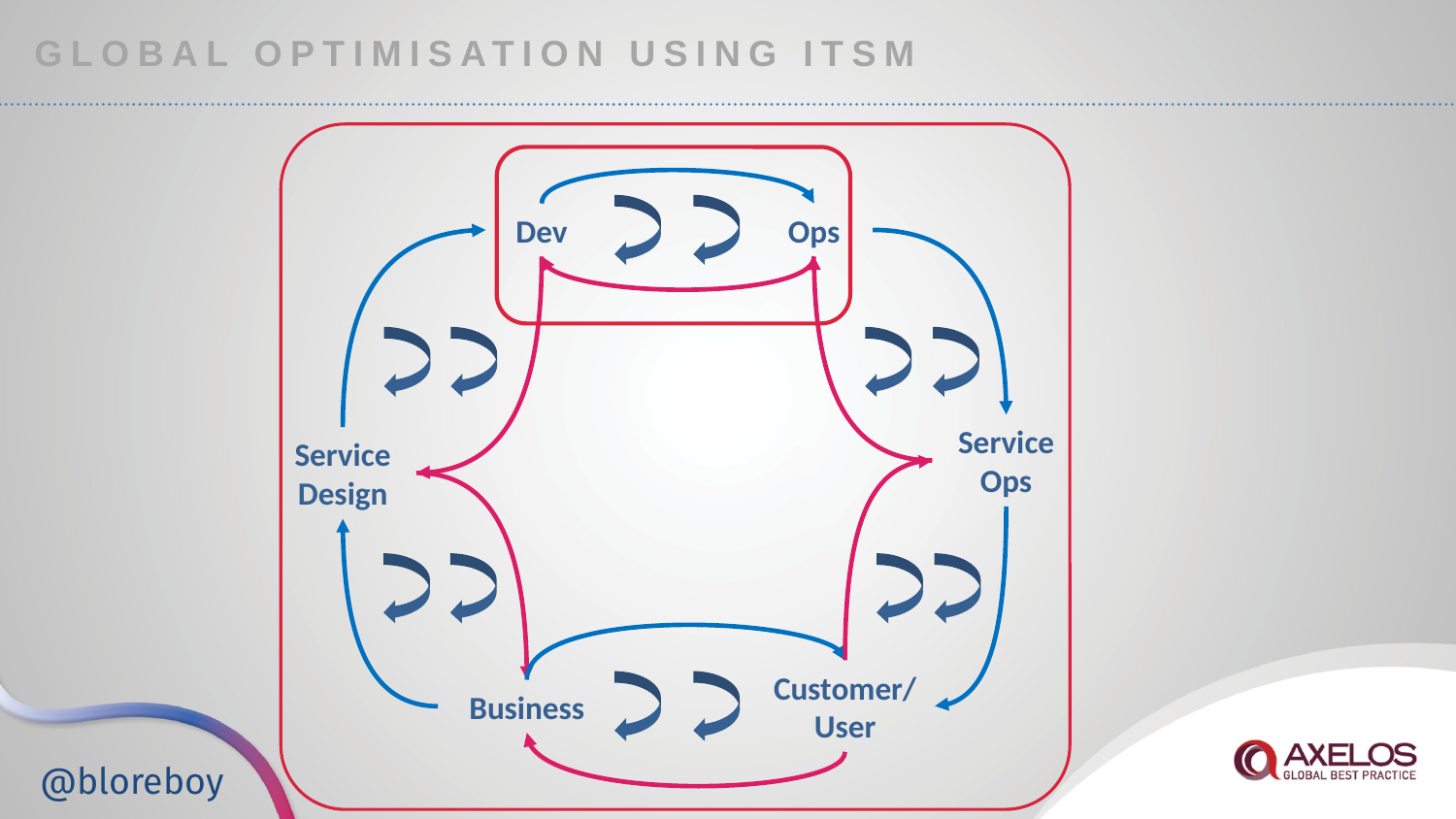

GLOBAL OPTIMISATION USING ITSM

Dev
Ops

Service Ops
Service Design

Customer/ User

Business
@bloreboy